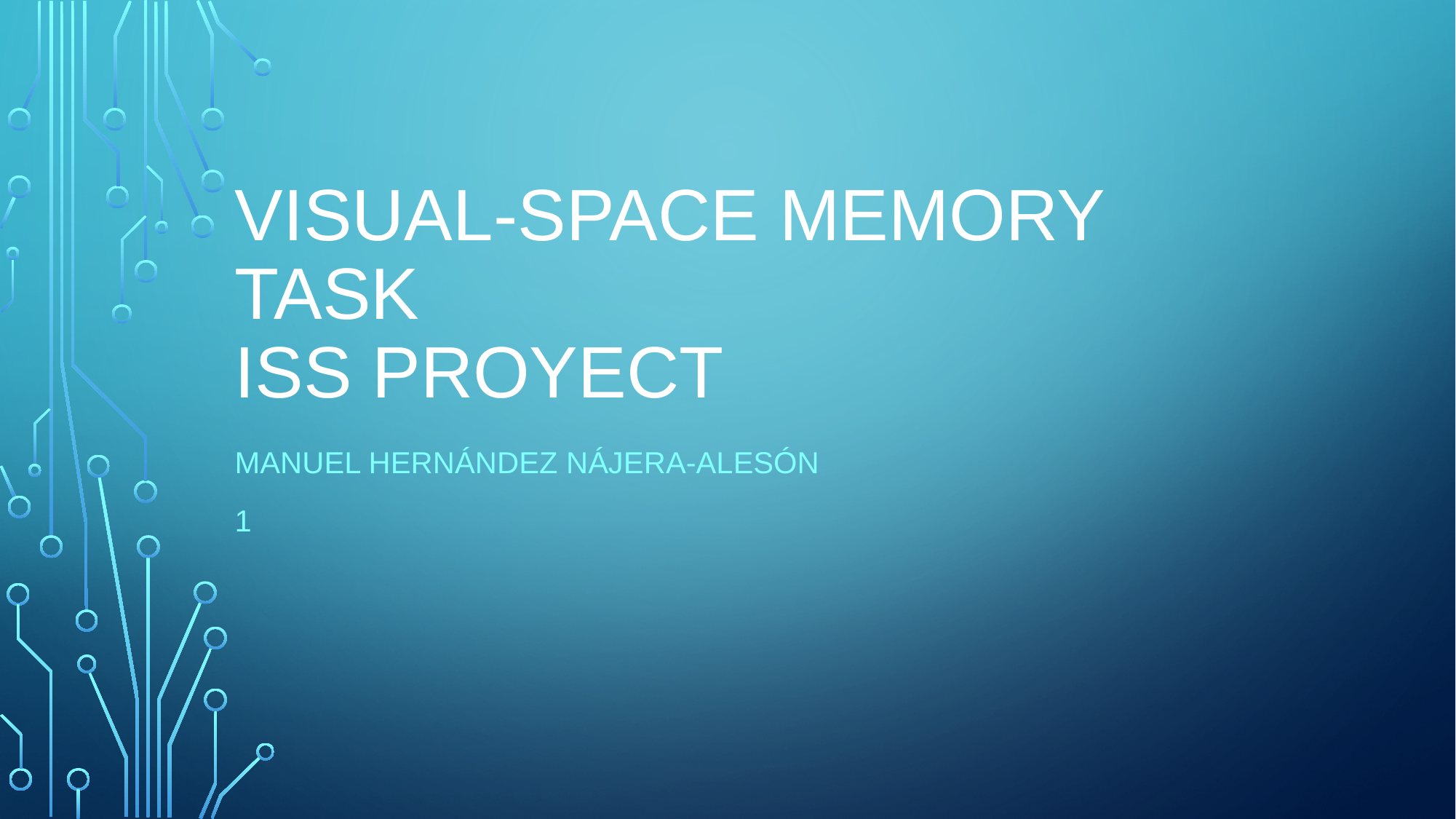

# visual-space memory task iss Proyect
Manuel Hernández Nájera-Alesón
1